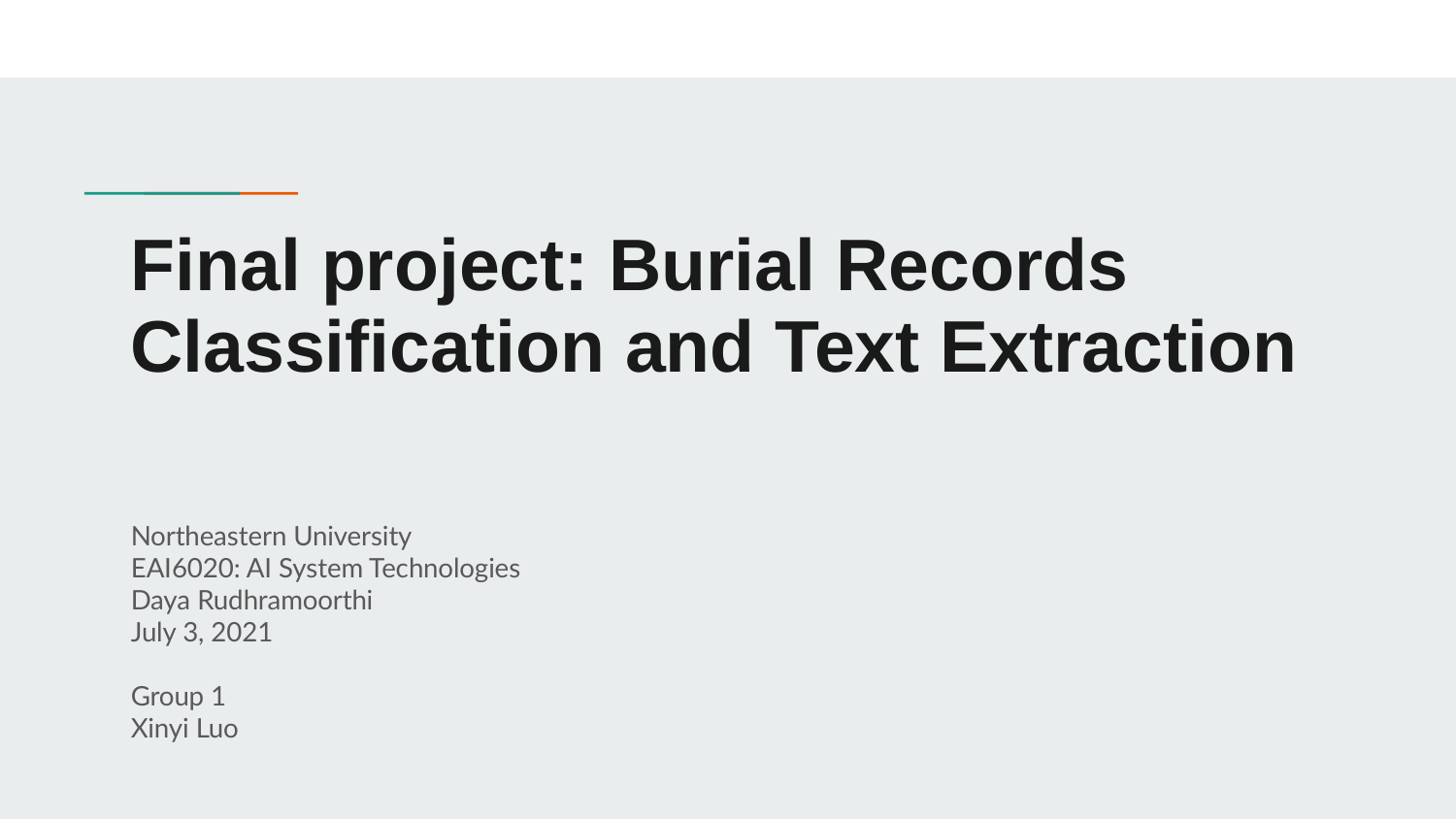

# Final project: Burial Records Classification and Text Extraction
Northeastern University
EAI6020: AI System Technologies
Daya Rudhramoorthi
July 3, 2021

Group 1
Xinyi Luo